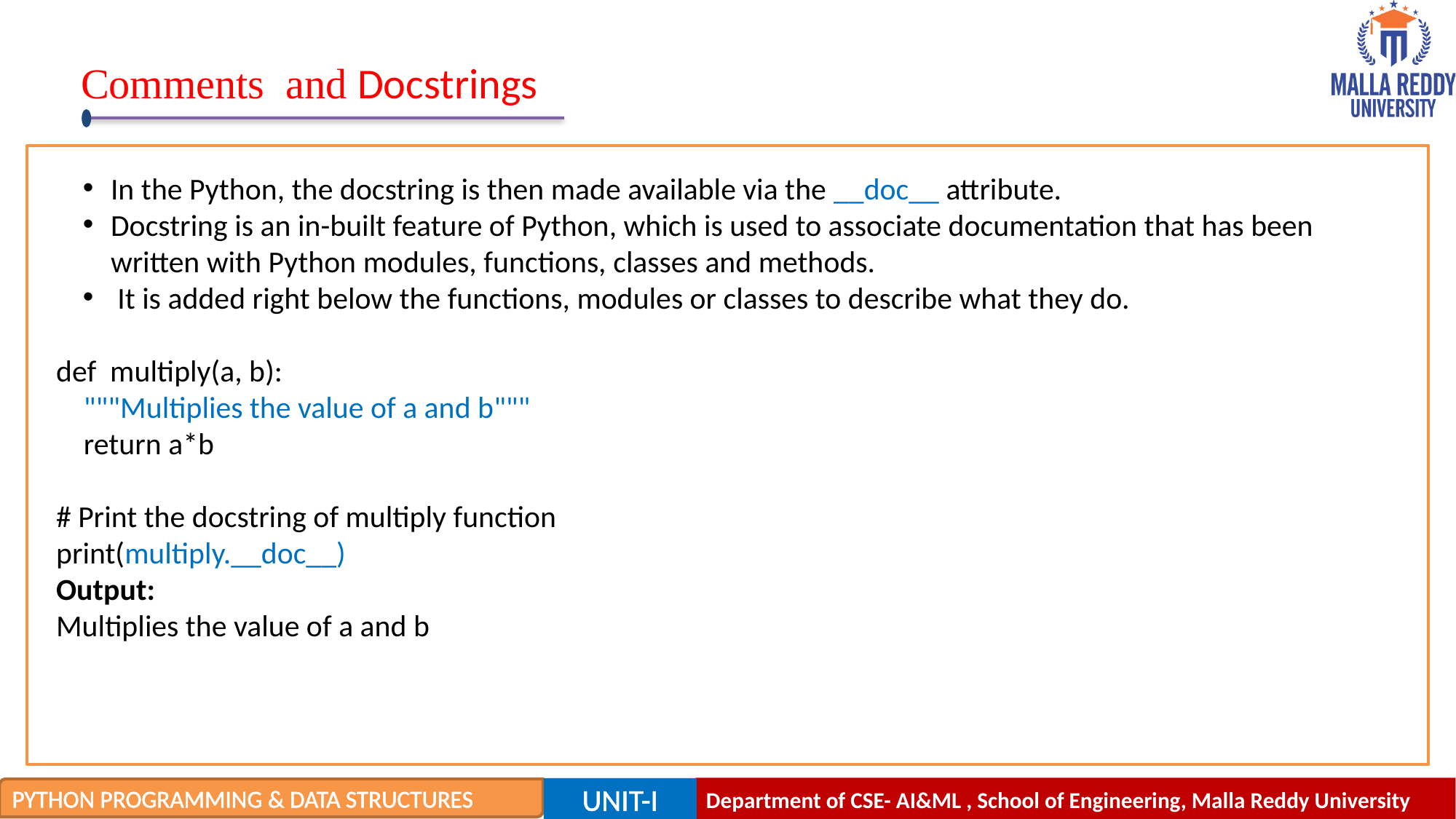

# Comments  and Docstrings

In the Python, the docstring is then made available via the __doc__ attribute.
Docstring is an in-built feature of Python, which is used to associate documentation that has been written with Python modules, functions, classes and methods.
 It is added right below the functions, modules or classes to describe what they do.

def  multiply(a, b):
    """Multiplies the value of a and b"""
    return a*b

# Print the docstring of multiply function
print(multiply.__doc__)
Output:
Multiplies the value of a and b